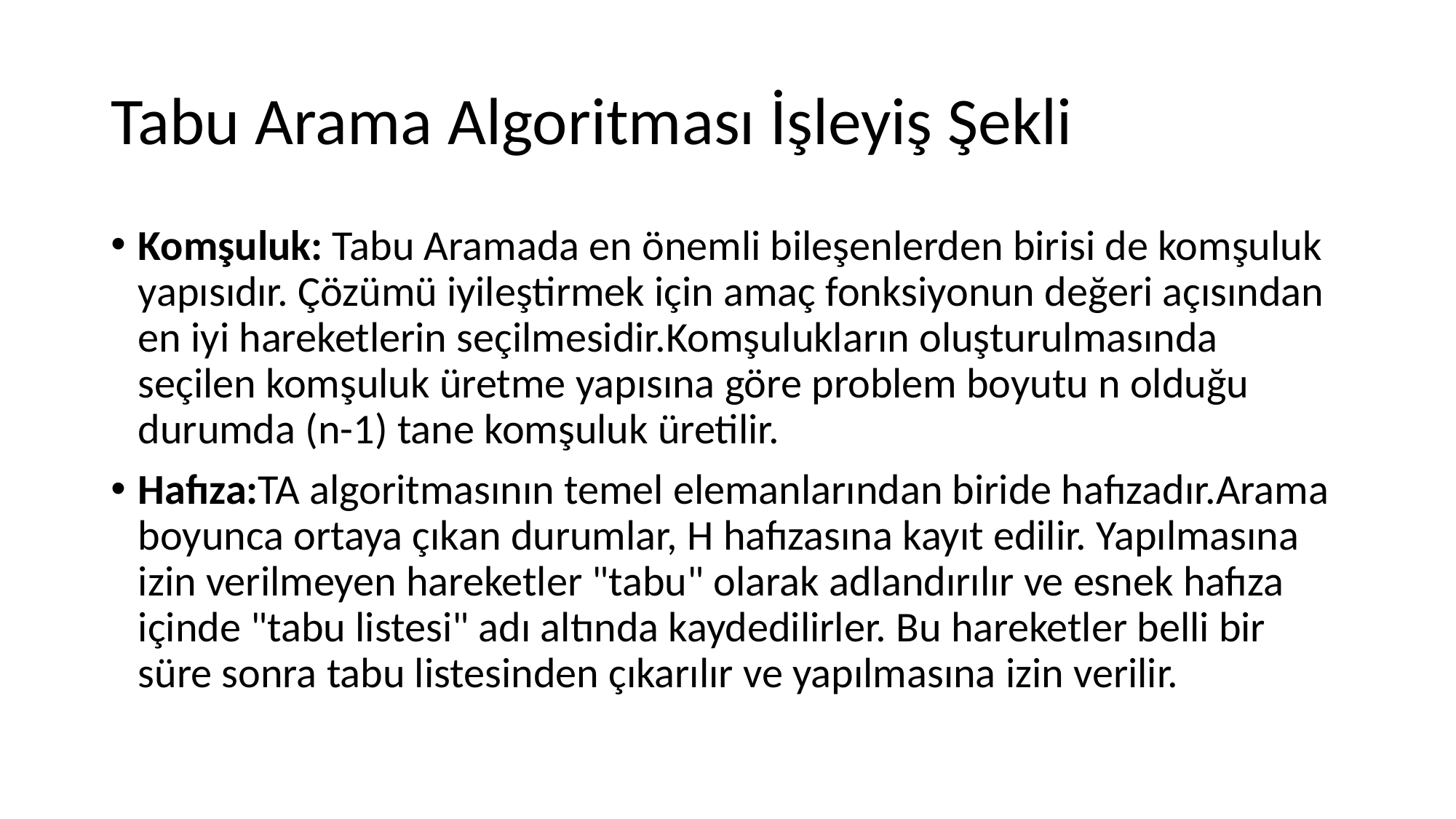

# Tabu Arama Algoritması İşleyiş Şekli
Komşuluk: Tabu Aramada en önemli bileşenlerden birisi de komşuluk yapısıdır. Çözümü iyileştirmek için amaç fonksiyonun değeri açısından en iyi hareketlerin seçilmesidir.Komşulukların oluşturulmasında seçilen komşuluk üretme yapısına göre problem boyutu n olduğu durumda (n-1) tane komşuluk üretilir.
Hafıza:TA algoritmasının temel elemanlarından biride hafızadır.Arama boyunca ortaya çıkan durumlar, H hafızasına kayıt edilir. Yapılmasına izin verilmeyen hareketler "tabu" olarak adlandırılır ve esnek hafıza içinde "tabu listesi" adı altında kaydedilirler. Bu hareketler belli bir süre sonra tabu listesinden çıkarılır ve yapılmasına izin verilir.